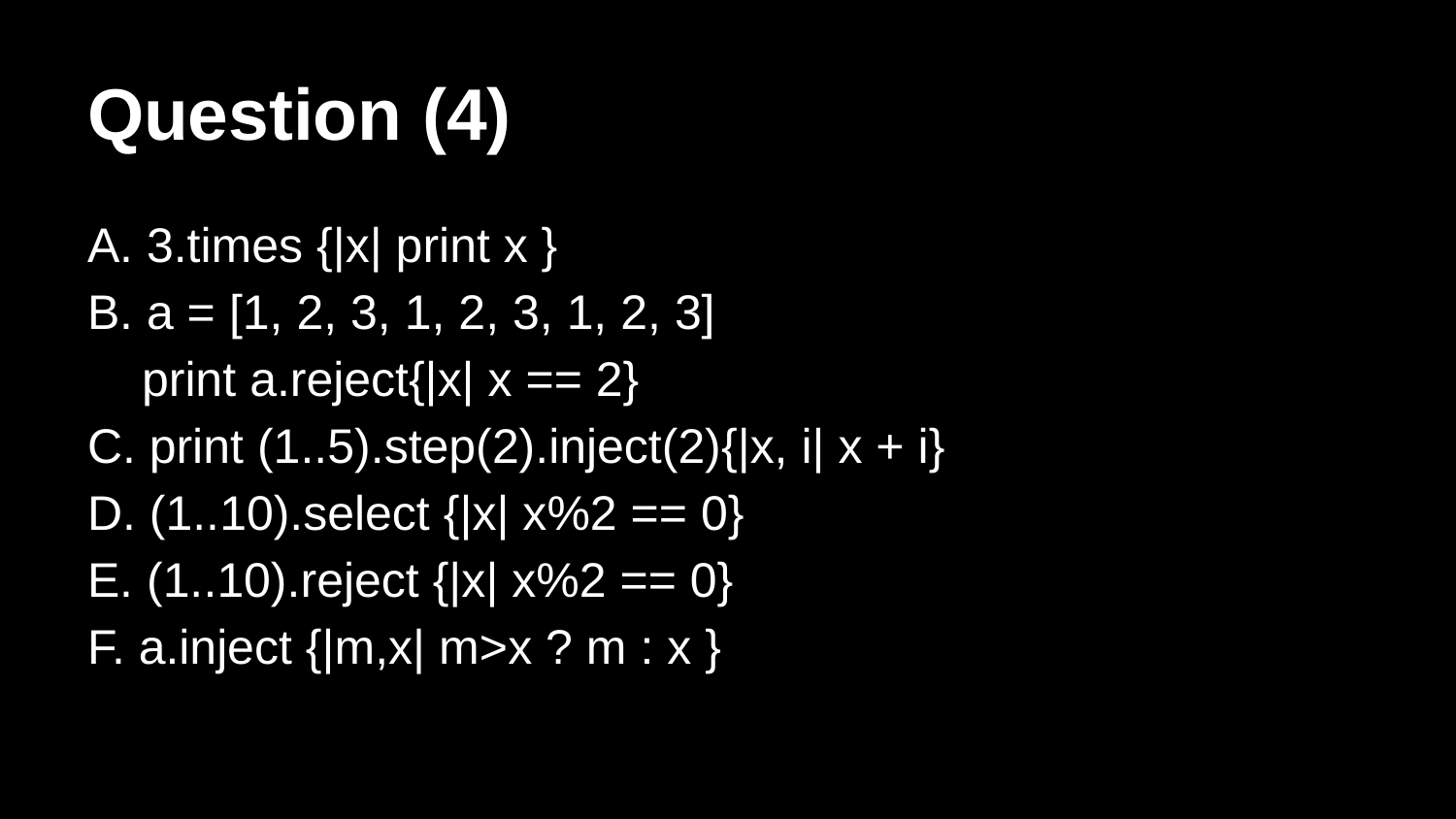

# Question (4)
A. 3.times {|x| print x }
B. a = [1, 2, 3, 1, 2, 3, 1, 2, 3]
    print a.reject{|x| x == 2}
C. print (1..5).step(2).inject(2){|x, i| x + i}
D. (1..10).select {|x| x%2 == 0}
E. (1..10).reject {|x| x%2 == 0}
F. a.inject {|m,x| m>x ? m : x }